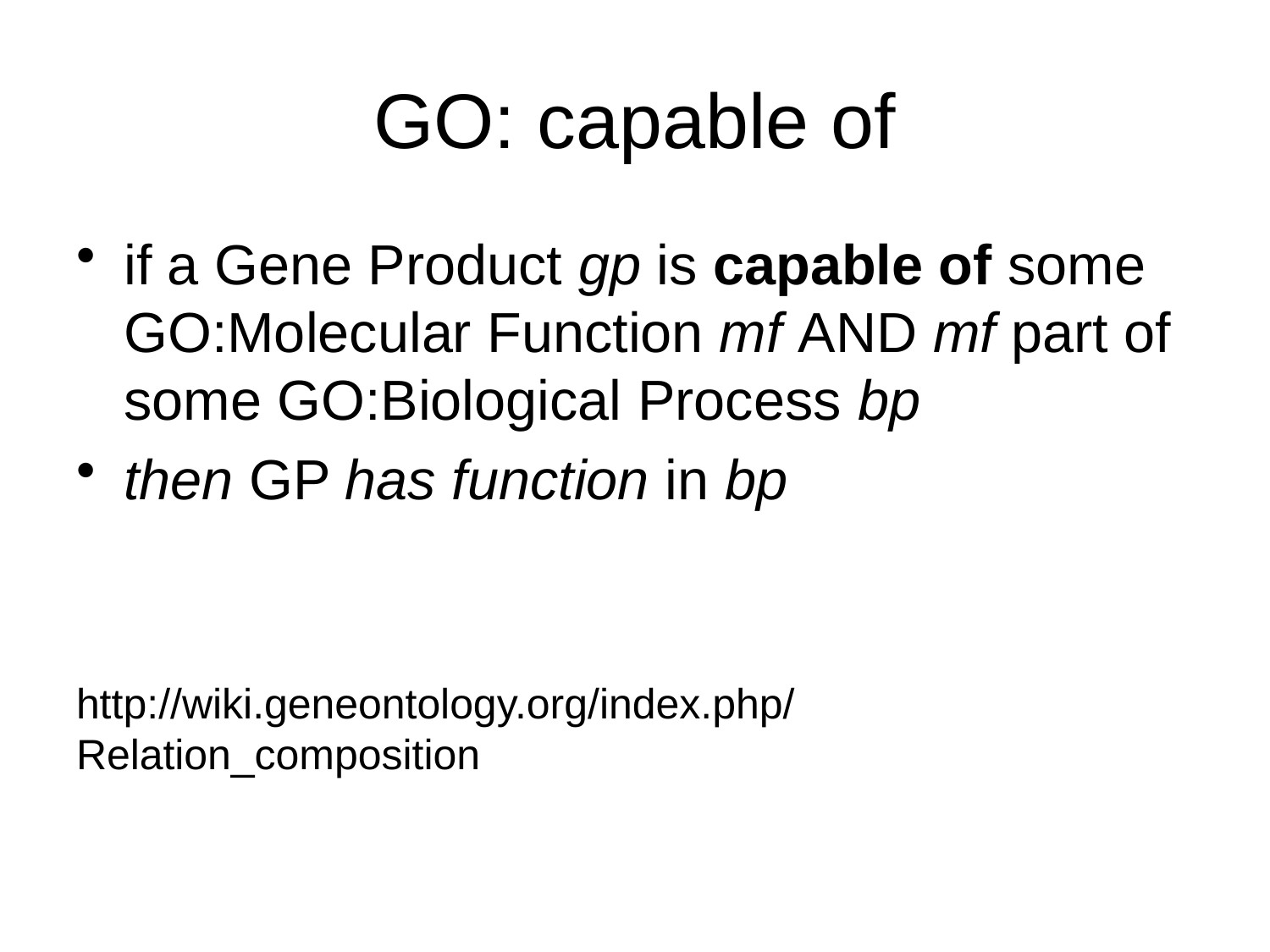

# GO: capable of
if a Gene Product gp is capable of some GO:Molecular Function mf AND mf part of some GO:Biological Process bp
then GP has function in bp

http://wiki.geneontology.org/index.php/Relation_composition